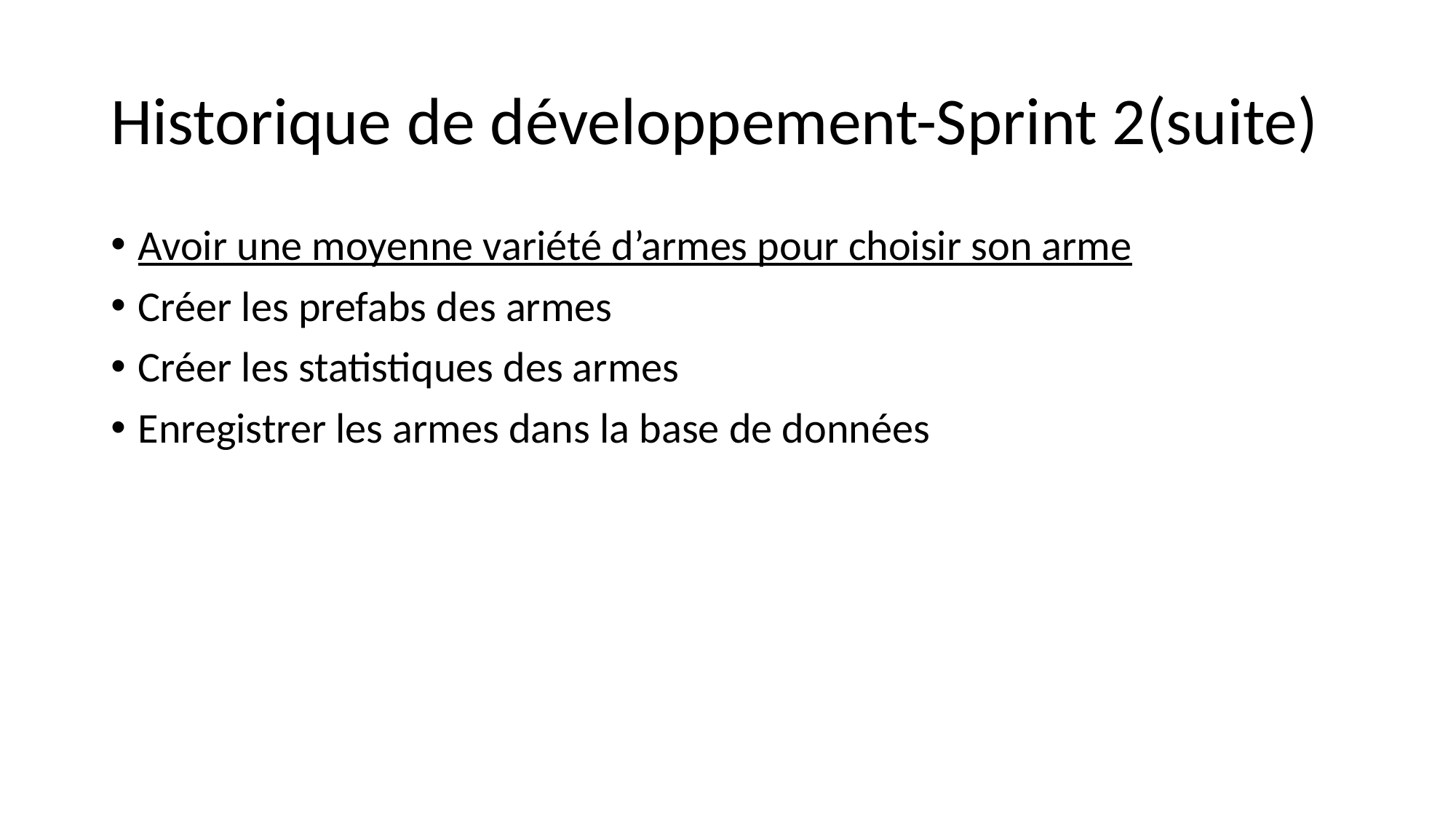

# Historique de développement-Sprint 2(suite)
Avoir une moyenne variété d’armes pour choisir son arme
Créer les prefabs des armes
Créer les statistiques des armes
Enregistrer les armes dans la base de données